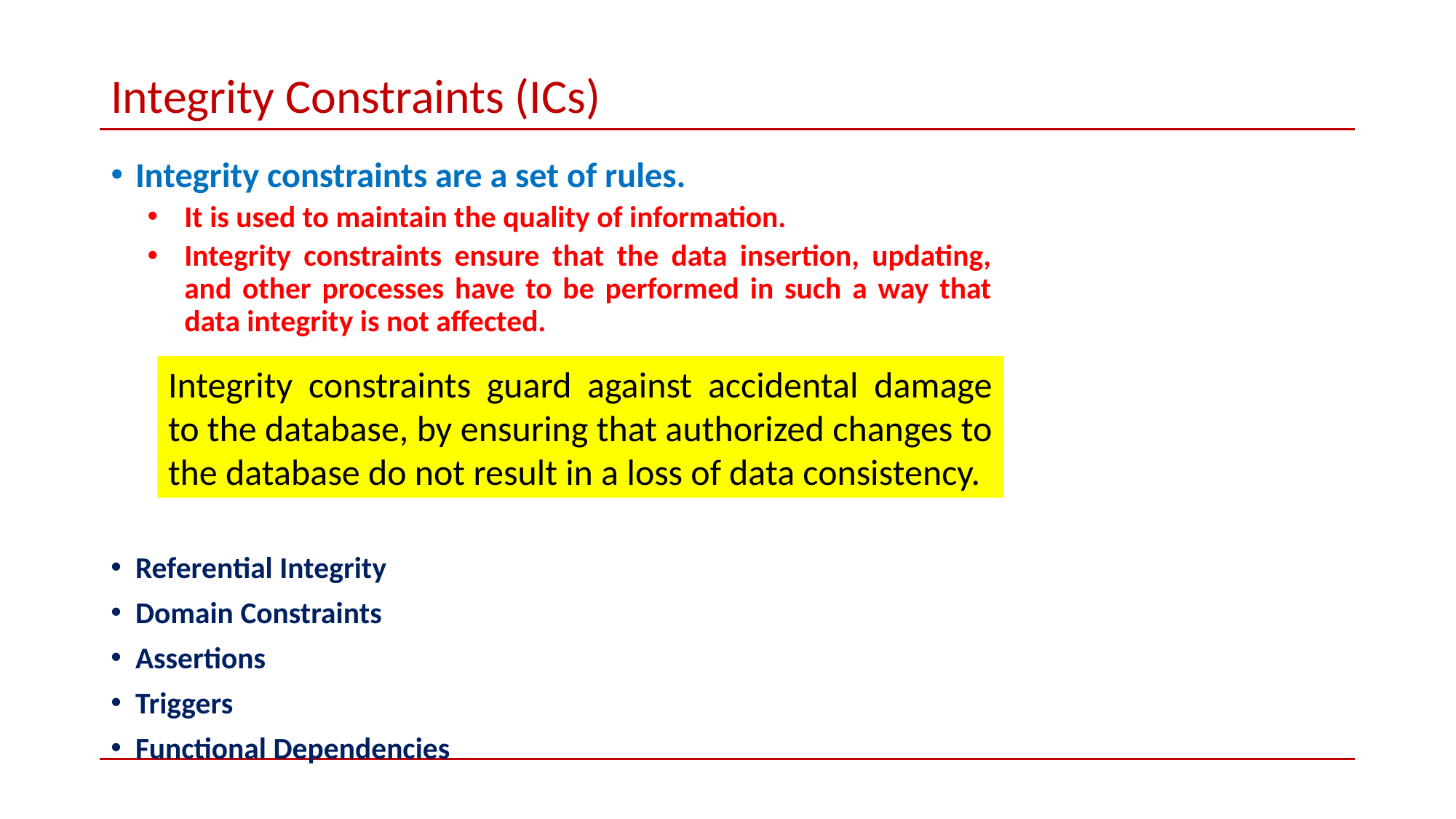

# Integrity Constraints (ICs)
Integrity constraints are a set of rules.
It is used to maintain the quality of information.
Integrity constraints ensure that the data insertion, updating, and other processes have to be performed in such a way that data integrity is not affected.

Referential Integrity
Domain Constraints
Assertions
Triggers
Functional Dependencies
Integrity constraints guard against accidental damage to the database, by ensuring that authorized changes to the database do not result in a loss of data consistency.